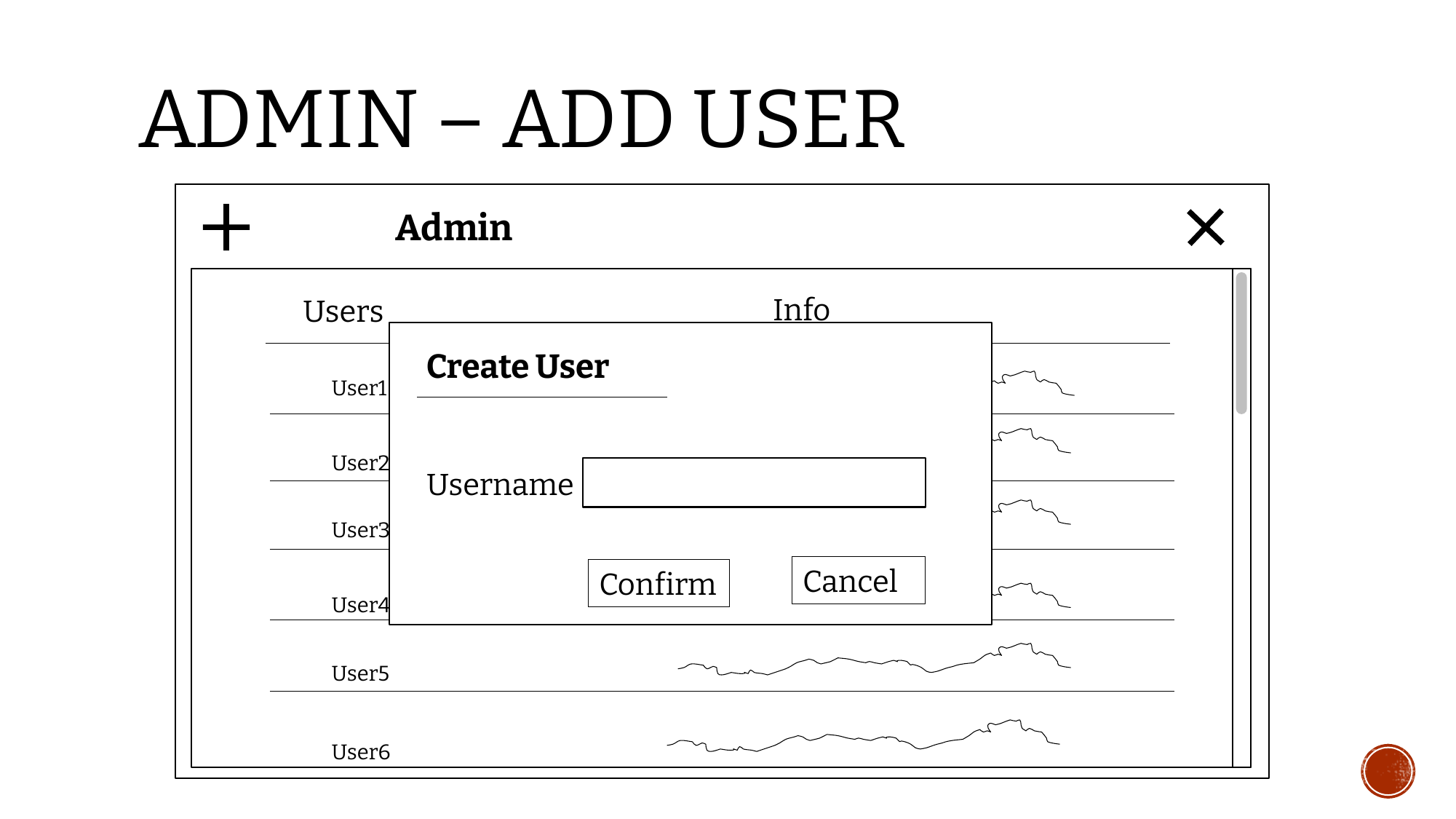

# Admin – Add user

Admin

Info
Users

Create User
User1

User2

Username

User3
Cancel
Confirm

User4

User5

User6